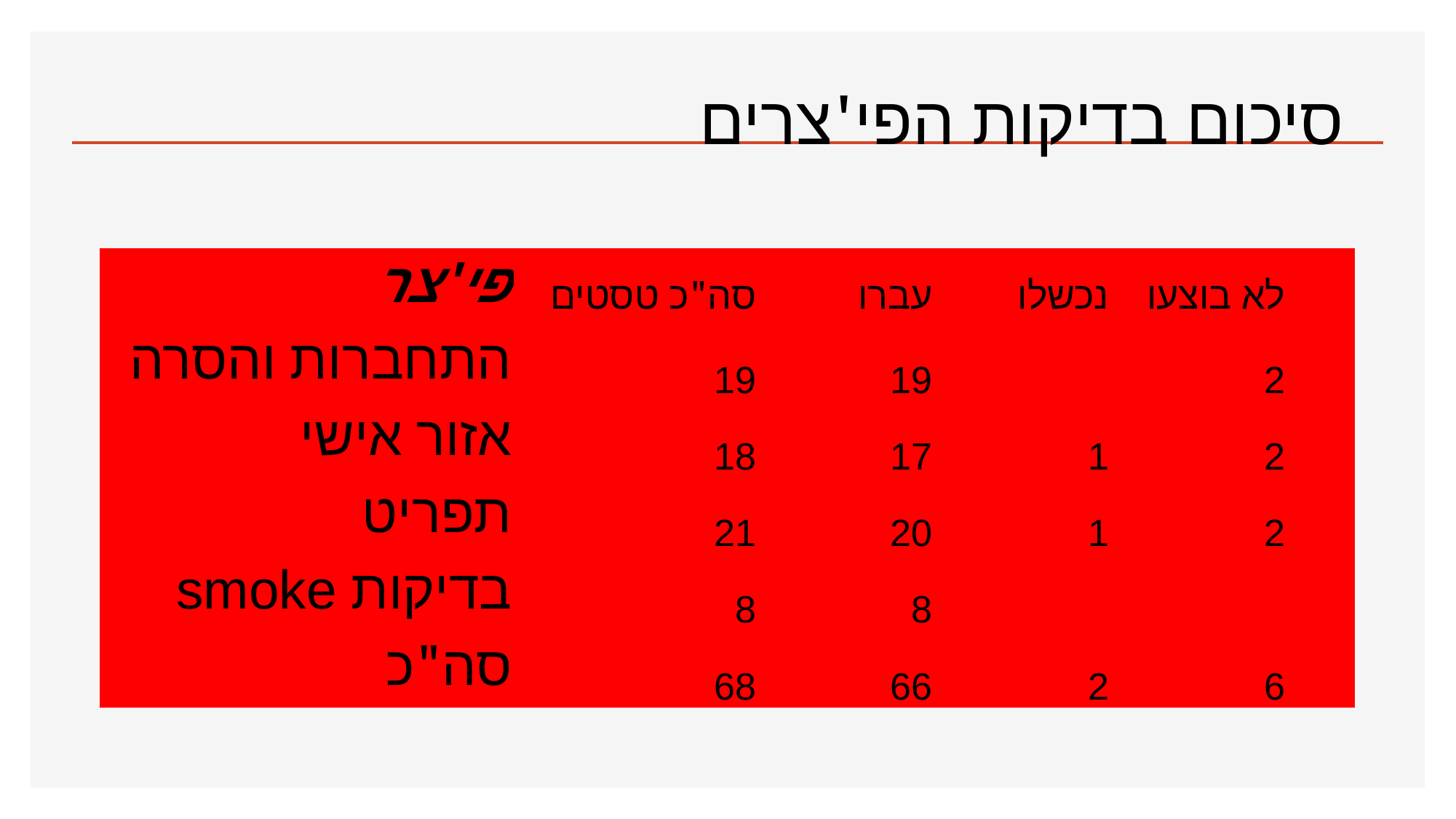

# סיכום בדיקות הפי'צרים
| פי'צר | סה"כ טסטים | עברו | נכשלו | לא בוצעו |  |
| --- | --- | --- | --- | --- | --- |
| התחברות והסרה | 19 | 19 |  | 2 |  |
| אזור אישי | 18 | 17 | 1 | 2 |  |
| תפריט | 21 | 20 | 1 | 2 |  |
| בדיקות smoke | 8 | 8 |  |  |  |
| סה"כ | 68 | 66 | 2 | 6 |  |